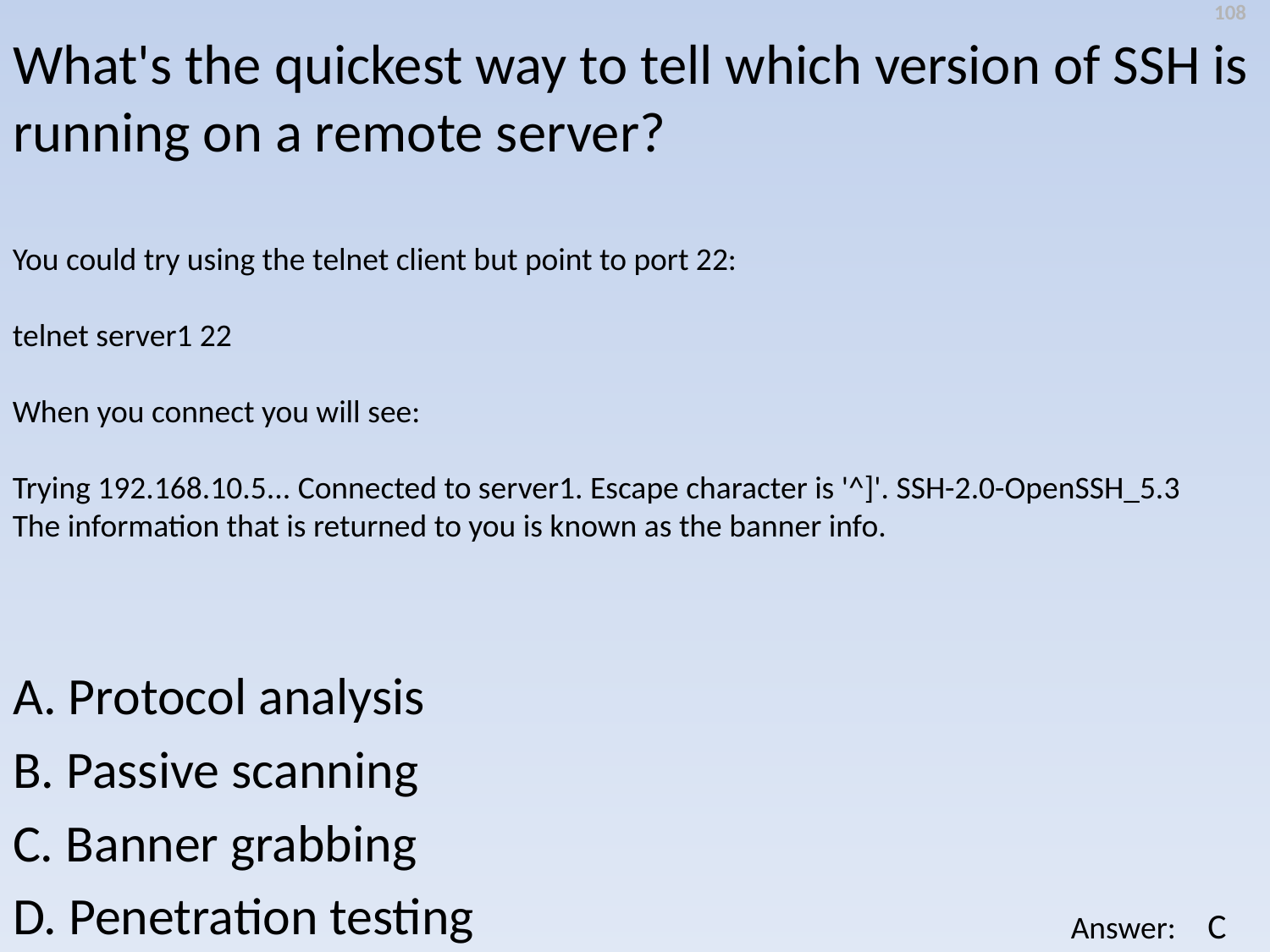

108
What's the quickest way to tell which version of SSH is running on a remote server?
You could try using the telnet client but point to port 22:

telnet server1 22

When you connect you will see:

Trying 192.168.10.5... Connected to server1. Escape character is '^]'. SSH-2.0-OpenSSH_5.3
The information that is returned to you is known as the banner info.
A. Protocol analysis
B. Passive scanning
C. Banner grabbing
D. Penetration testing
C